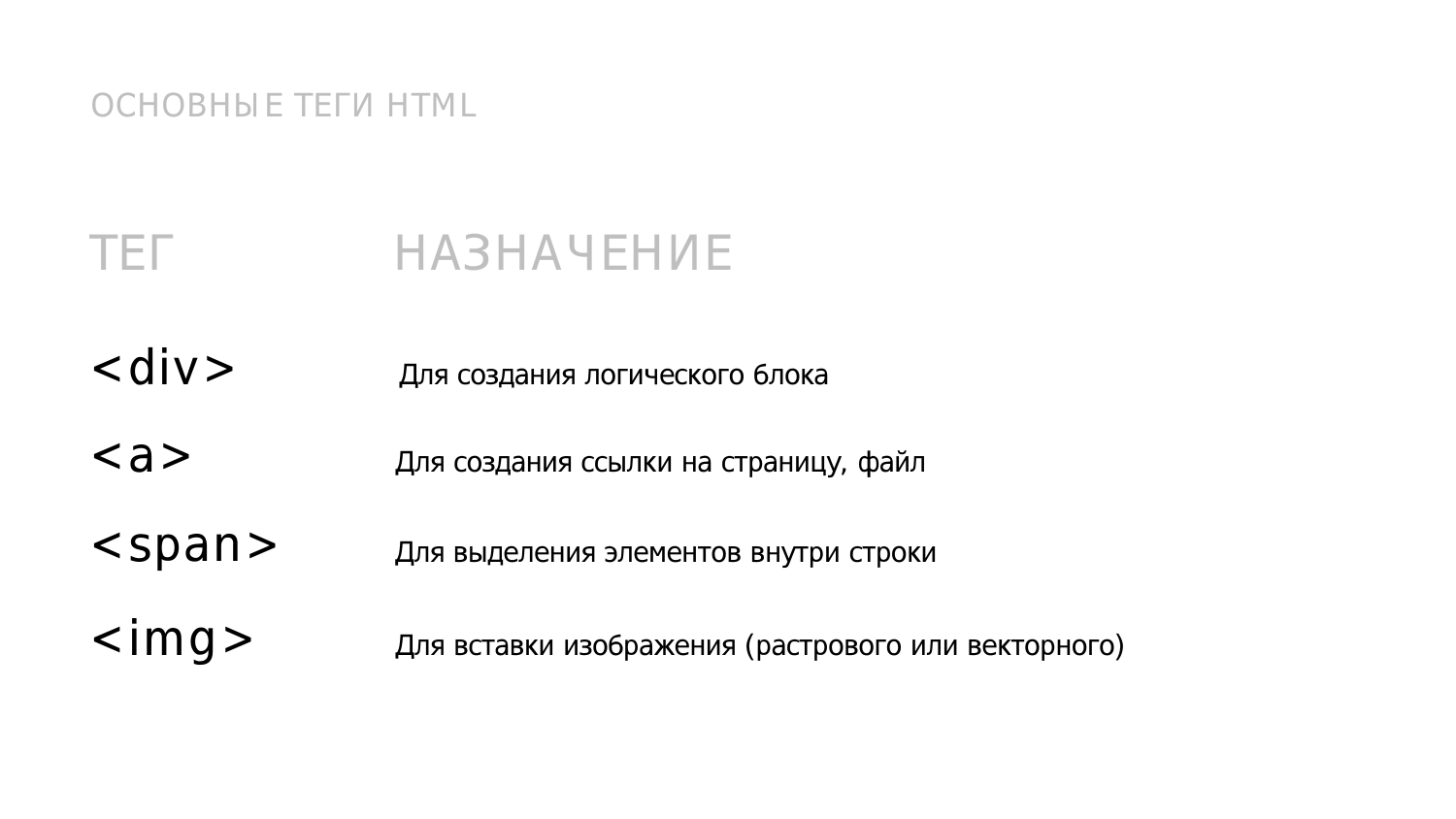

ОСНОВНЫЕ ТЕГИ HTML
ТЕГ
НАЗНАЧЕНИЕ
<div>
Для создания логического блока
<a>
Для создания ссылки на страницу, файл
<span>
Для выделения элементов внутри строки
<img>
Для вставки изображения (растрового или векторного)